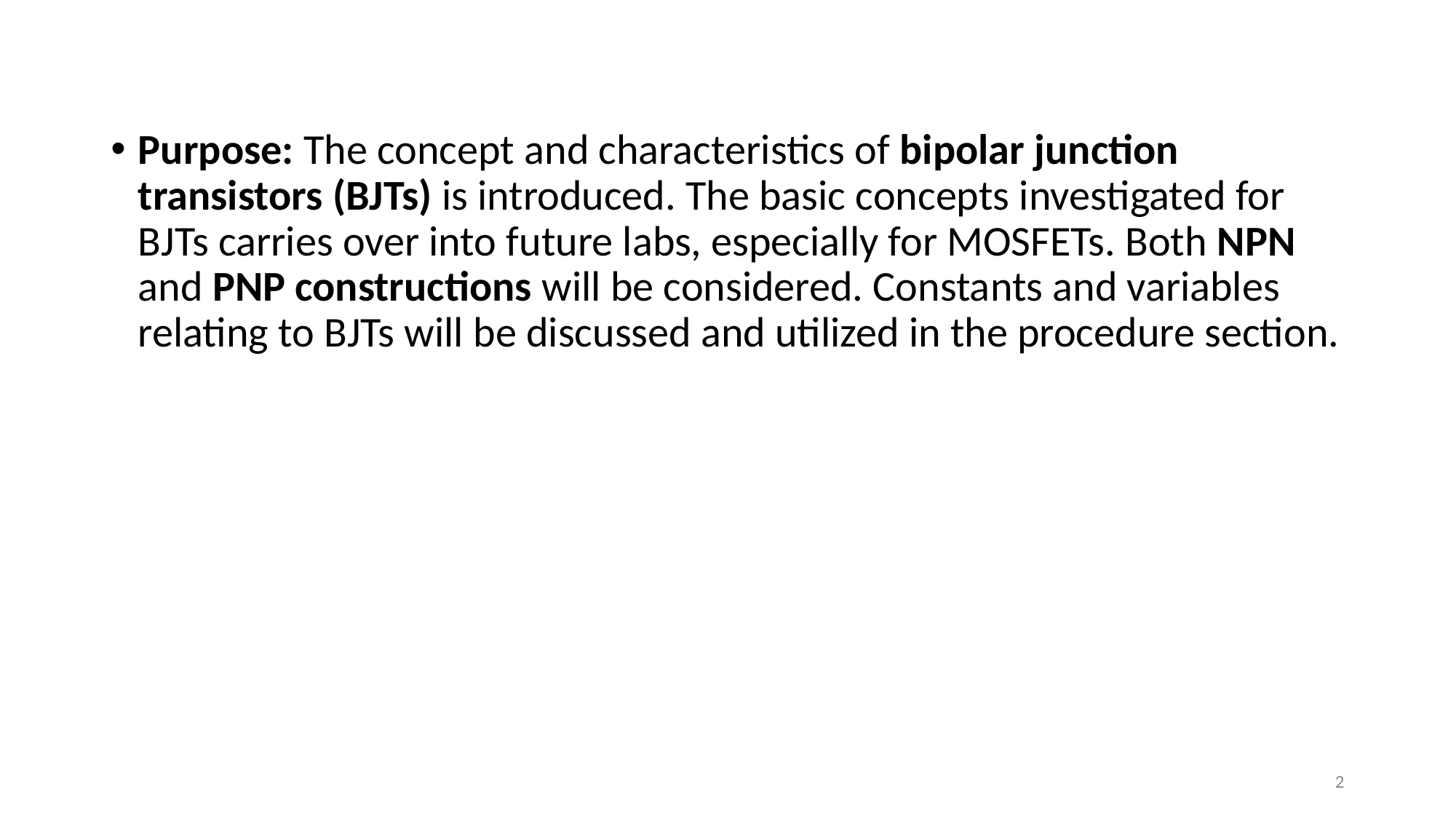

Purpose: The concept and characteristics of bipolar junction transistors (BJTs) is introduced. The basic concepts investigated for BJTs carries over into future labs, especially for MOSFETs. Both NPN and PNP constructions will be considered. Constants and variables relating to BJTs will be discussed and utilized in the procedure section.
2